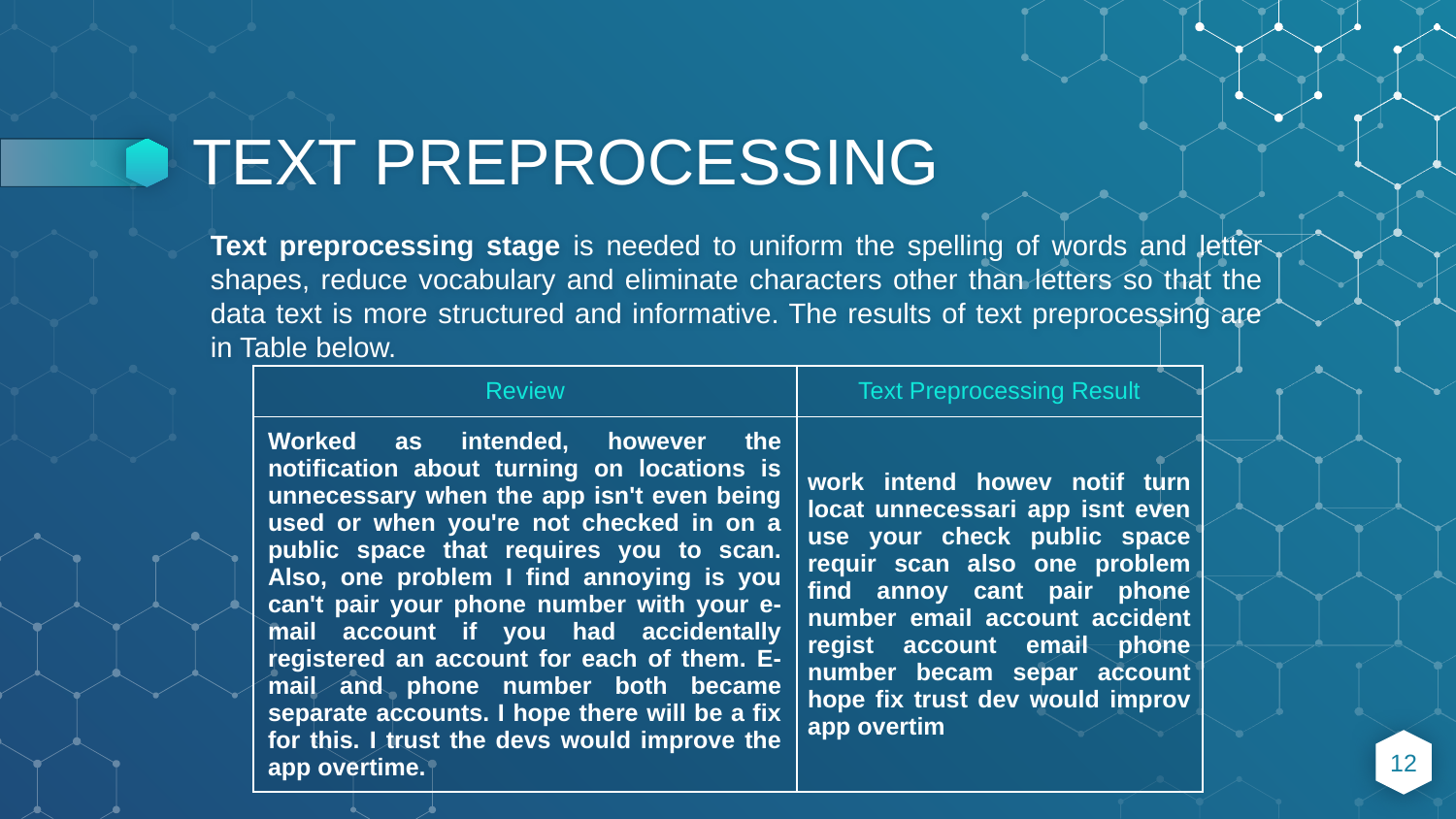

# TEXT PREPROCESSING
Text preprocessing stage is needed to uniform the spelling of words and letter shapes, reduce vocabulary and eliminate characters other than letters so that the data text is more structured and informative. The results of text preprocessing are in Table below.
| Review | Text Preprocessing Result |
| --- | --- |
| Worked as intended, however the notification about turning on locations is unnecessary when the app isn't even being used or when you're not checked in on a public space that requires you to scan. Also, one problem I find annoying is you can't pair your phone number with your e-mail account if you had accidentally registered an account for each of them. E-mail and phone number both became separate accounts. I hope there will be a fix for this. I trust the devs would improve the app overtime. | work intend howev notif turn locat unnecessari app isnt even use your check public space requir scan also one problem find annoy cant pair phone number email account accident regist account email phone number becam separ account hope fix trust dev would improv app overtim |
12